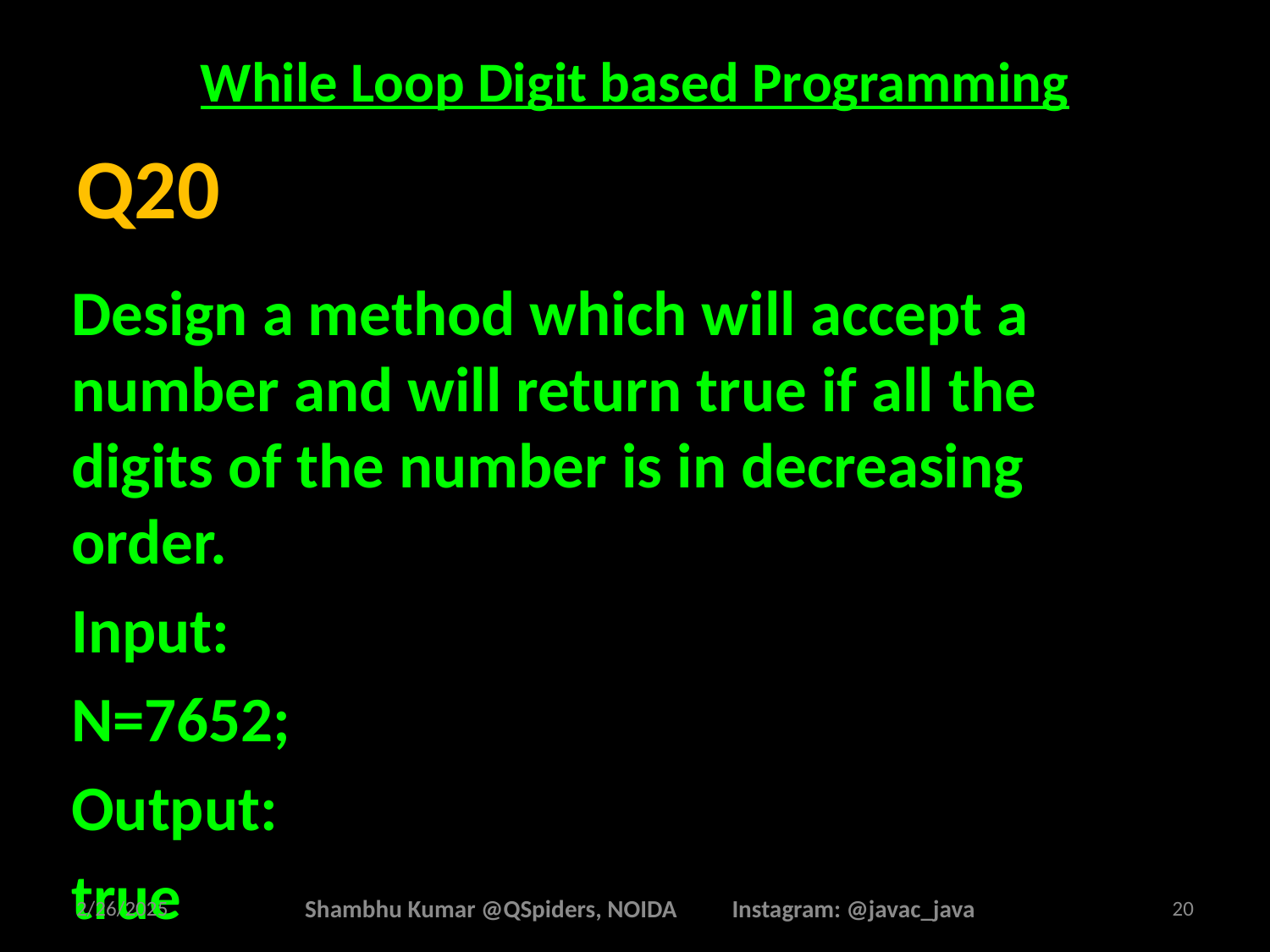

# While Loop Digit based Programming

Design a method which will accept a number and will return true if all the digits of the number is in decreasing order.
Input:
N=7652;
Output:
true
Q20
2/26/2025
Shambhu Kumar @QSpiders, NOIDA          Instagram: @javac_java
20